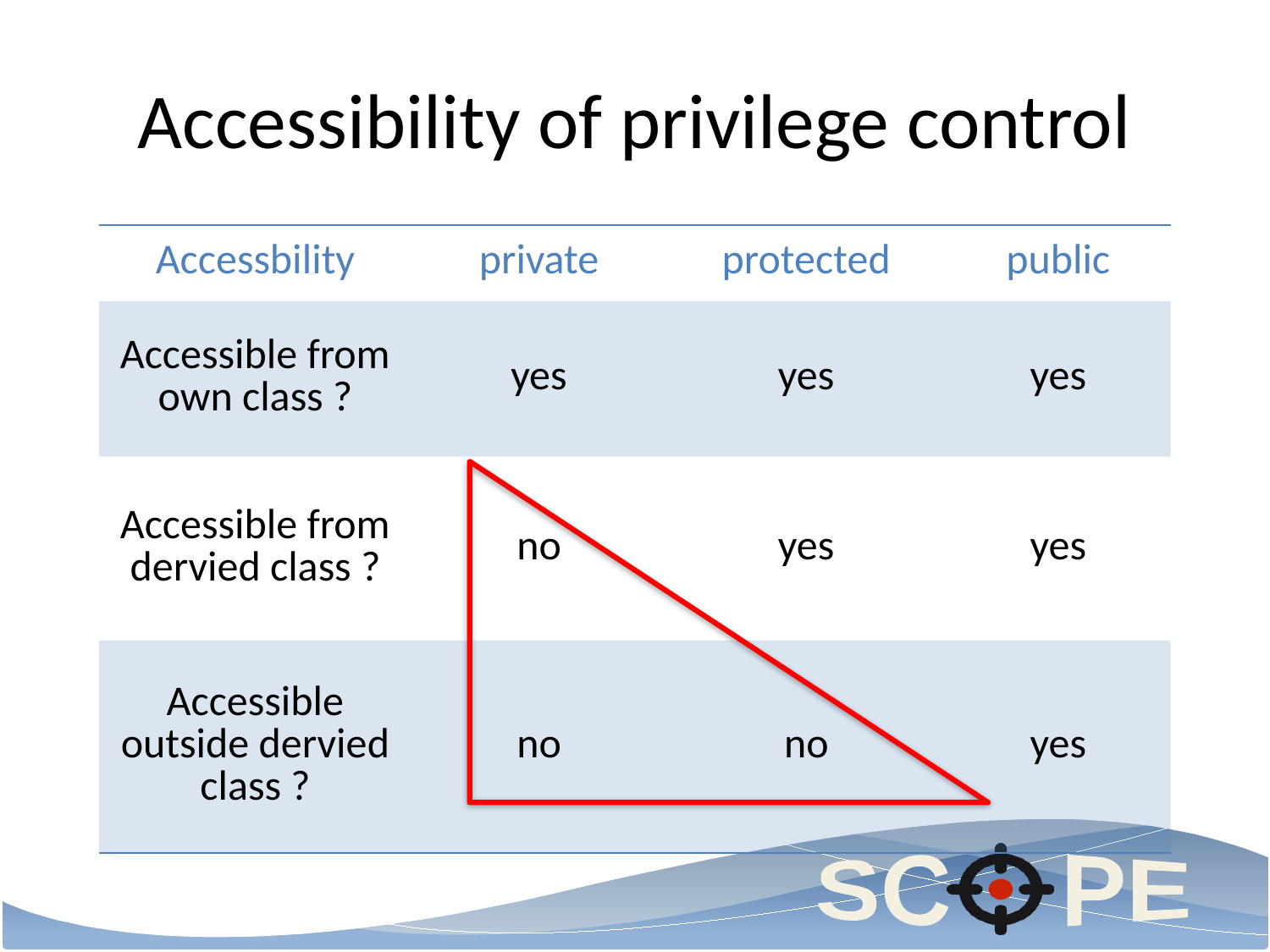

# Accessibility of privilege control
| Accessbility | private | protected | public |
| --- | --- | --- | --- |
| Accessible from own class ? | yes | yes | yes |
| Accessible from dervied class ? | no | yes | yes |
| Accessible outside dervied class ? | no | no | yes |